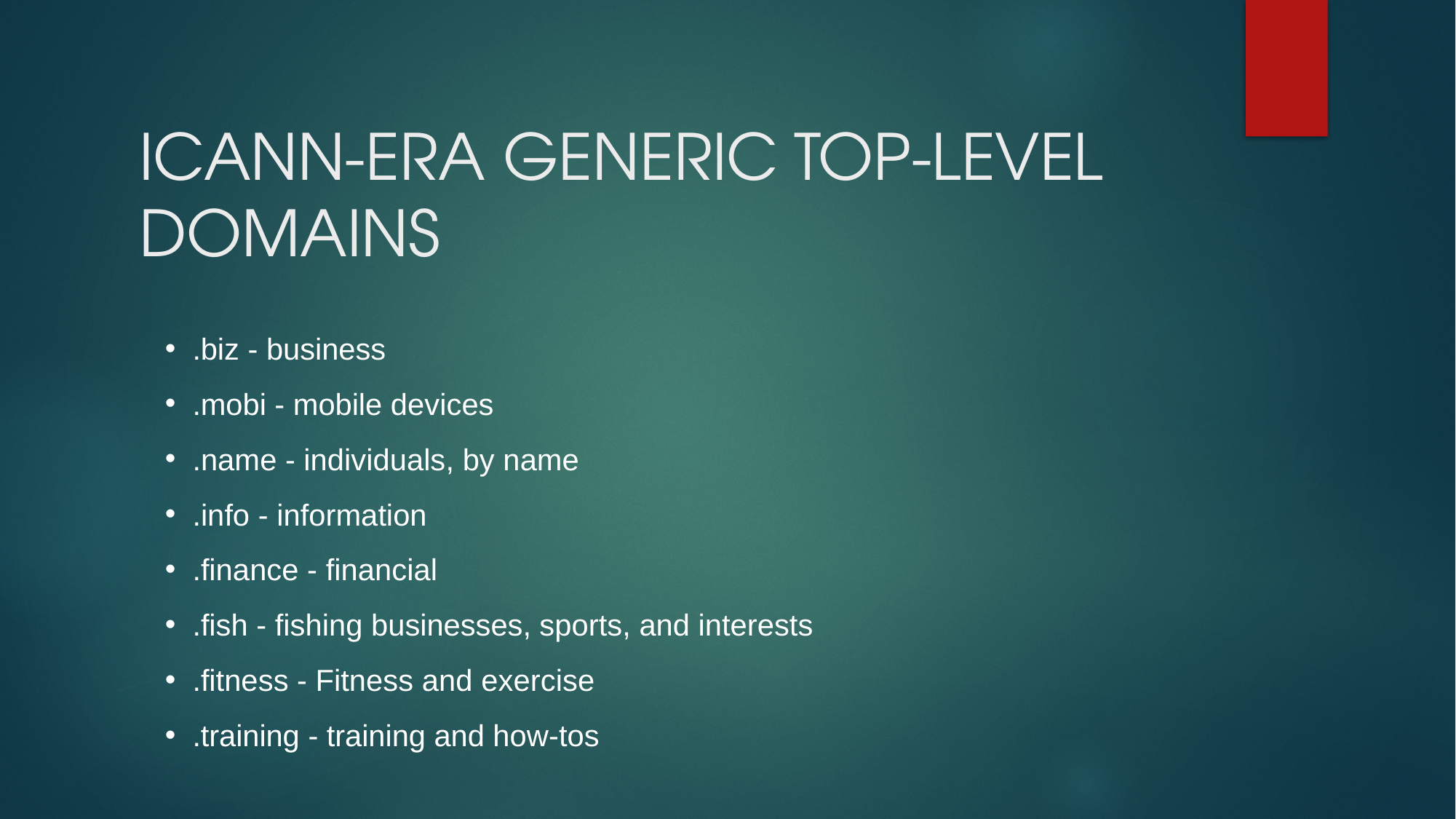

# ICANN-ERA GENERIC	TOP-LEVEL DOMAINS
.biz - business
.mobi - mobile devices
.name - individuals, by name
.info - information
.finance - financial
.fish - fishing businesses, sports, and interests
.fitness - Fitness and exercise
.training - training and how-tos